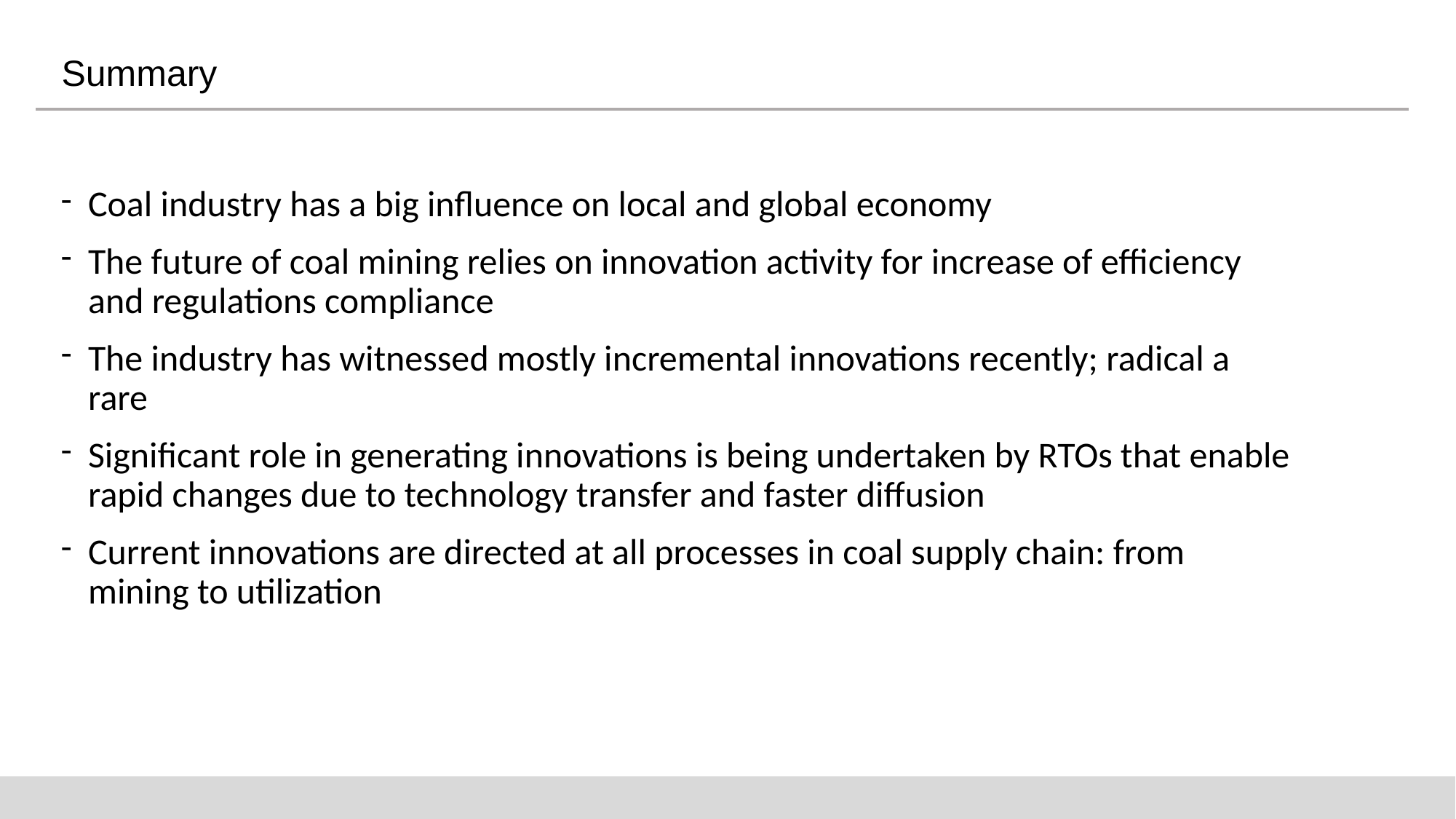

Summary
Coal industry has a big influence on local and global economy
The future of coal mining relies on innovation activity for increase of efficiency and regulations compliance
The industry has witnessed mostly incremental innovations recently; radical a rare
Significant role in generating innovations is being undertaken by RTOs that enable rapid changes due to technology transfer and faster diffusion
Current innovations are directed at all processes in coal supply chain: from mining to utilization